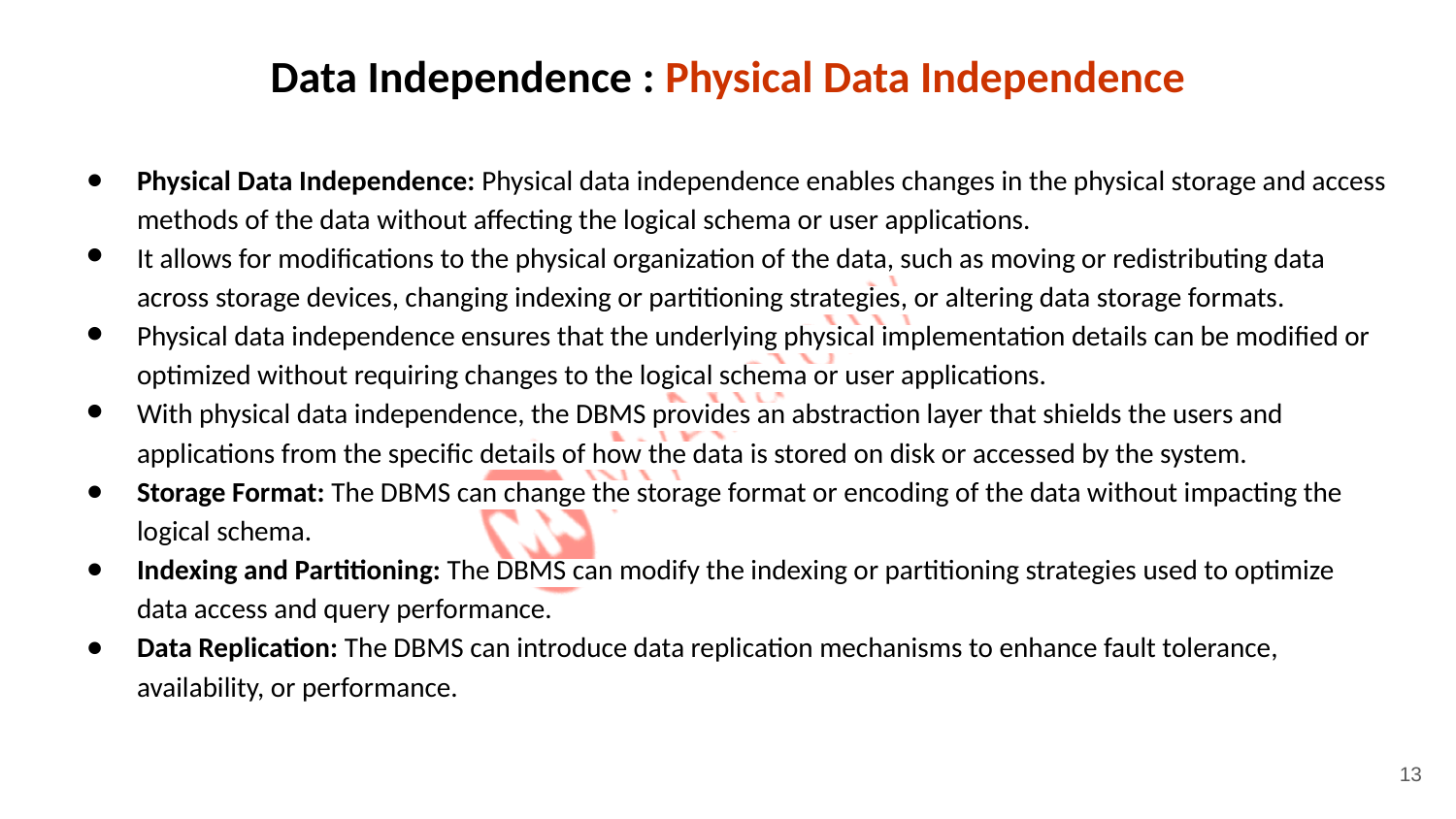

# Data Independence : Physical Data Independence
Physical Data Independence: Physical data independence enables changes in the physical storage and access methods of the data without affecting the logical schema or user applications.
It allows for modifications to the physical organization of the data, such as moving or redistributing data across storage devices, changing indexing or partitioning strategies, or altering data storage formats.
Physical data independence ensures that the underlying physical implementation details can be modified or optimized without requiring changes to the logical schema or user applications.
With physical data independence, the DBMS provides an abstraction layer that shields the users and applications from the specific details of how the data is stored on disk or accessed by the system.
Storage Format: The DBMS can change the storage format or encoding of the data without impacting the logical schema.
Indexing and Partitioning: The DBMS can modify the indexing or partitioning strategies used to optimize data access and query performance.
Data Replication: The DBMS can introduce data replication mechanisms to enhance fault tolerance, availability, or performance.

13